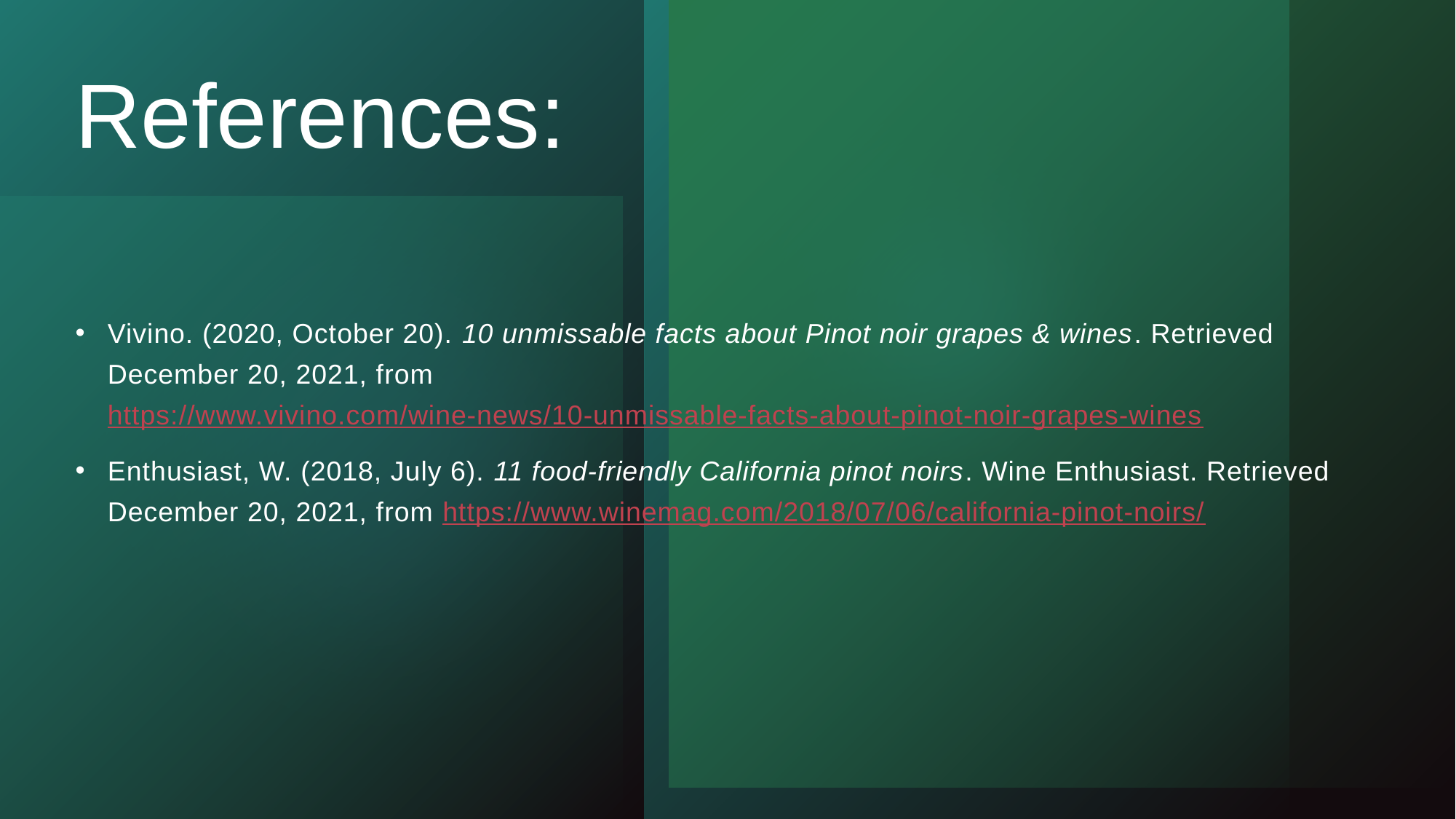

# References:
Vivino. (2020, October 20). 10 unmissable facts about Pinot noir grapes & wines. Retrieved December 20, 2021, from https://www.vivino.com/wine-news/10-unmissable-facts-about-pinot-noir-grapes-wines
Enthusiast, W. (2018, July 6). 11 food-friendly California pinot noirs. Wine Enthusiast. Retrieved December 20, 2021, from https://www.winemag.com/2018/07/06/california-pinot-noirs/